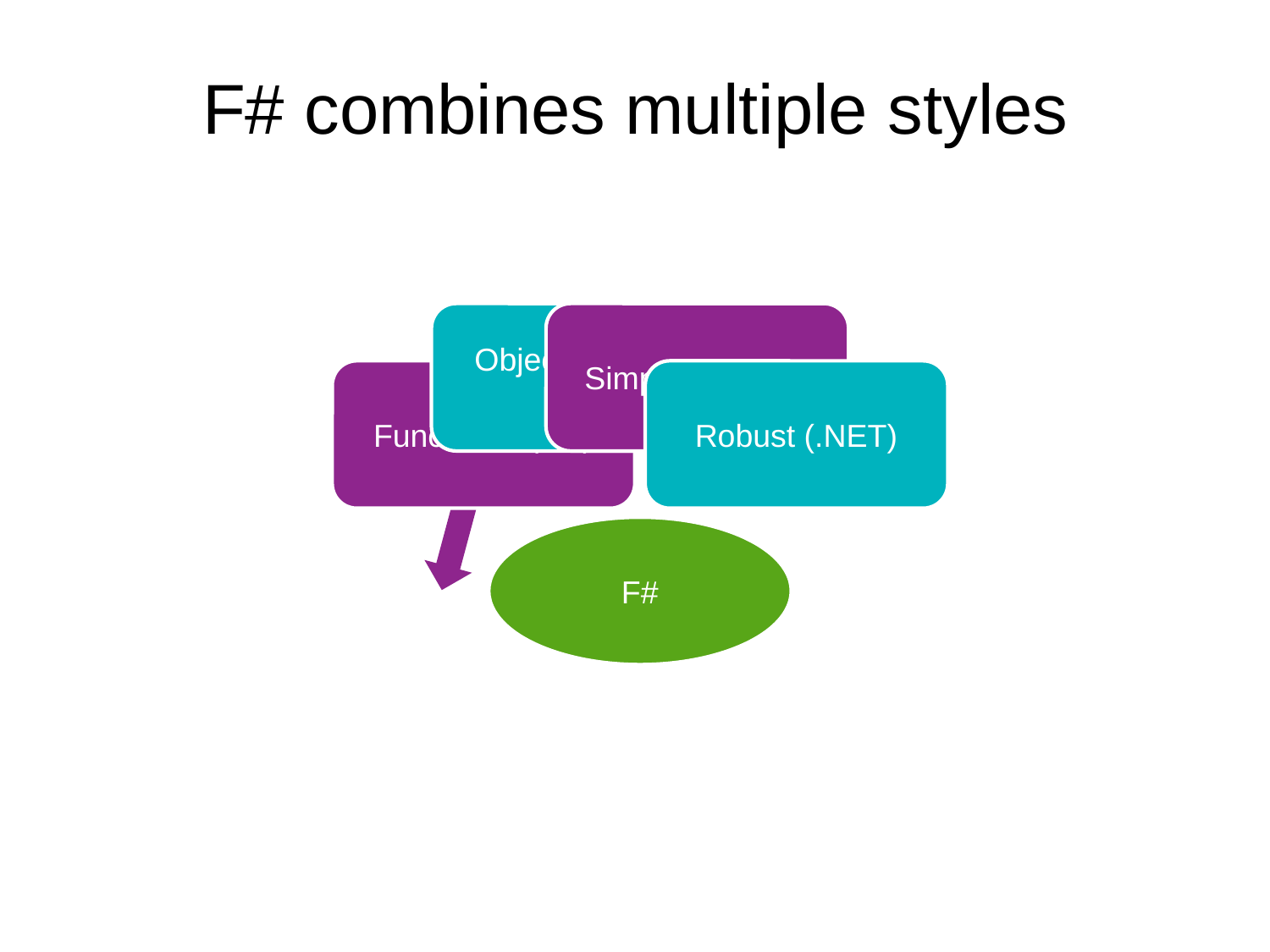

# F# combines multiple styles
F#
Simple (Python)
Robust (.NET)
Functional (ML)